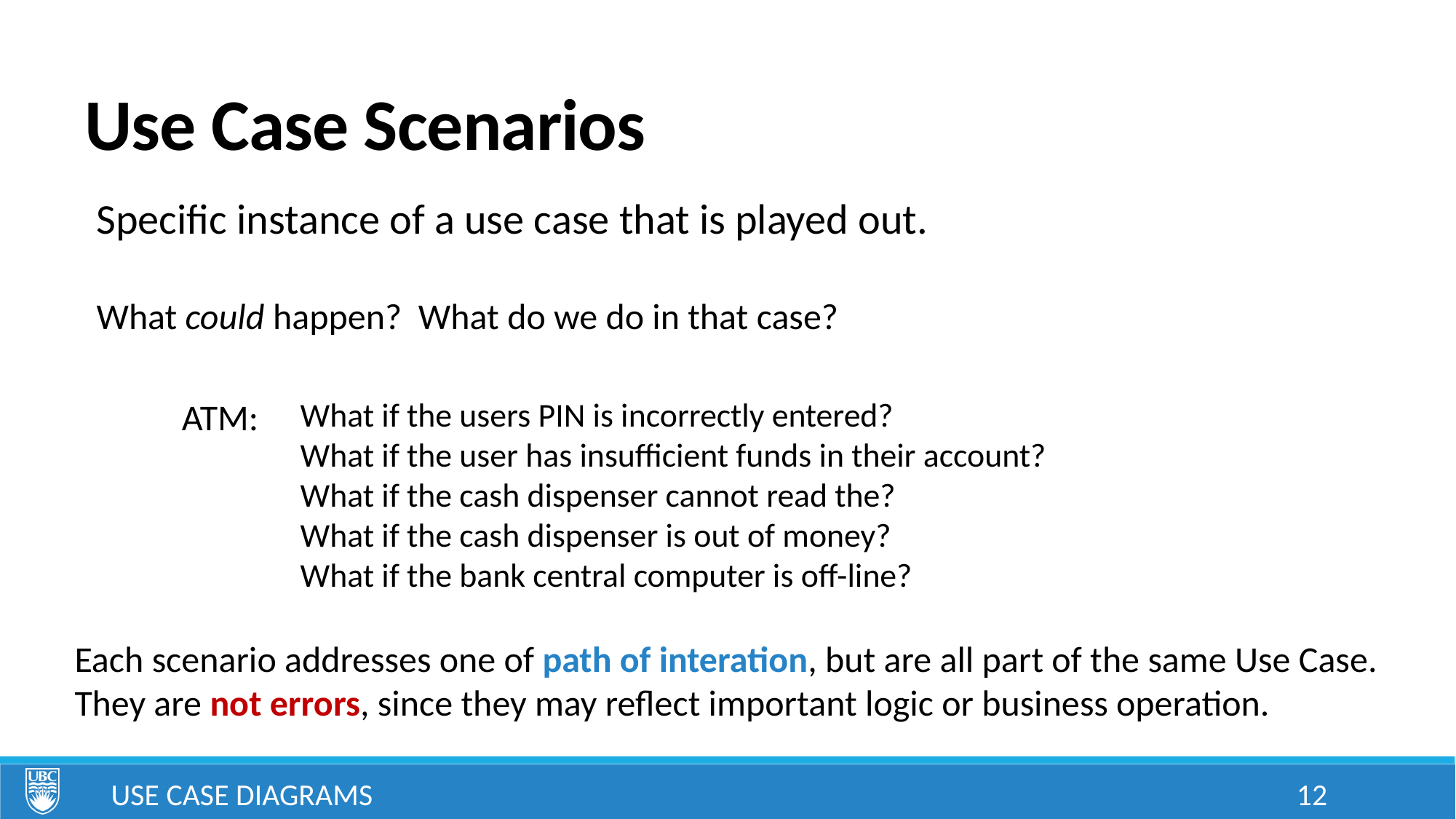

# Use Case Scenarios
Specific instance of a use case that is played out.

What could happen?  What do we do in that case?

What if the users PIN is incorrectly entered?
What if the user has insufficient funds in their account?
What if the cash dispenser cannot read the?
What if the cash dispenser is out of money?
What if the bank central computer is off-line?
ATM:
Each scenario addresses one of path of interation, but are all part of the same Use Case.  They are not errors, since they may reflect important logic or business operation.
Use Case Diagrams
12